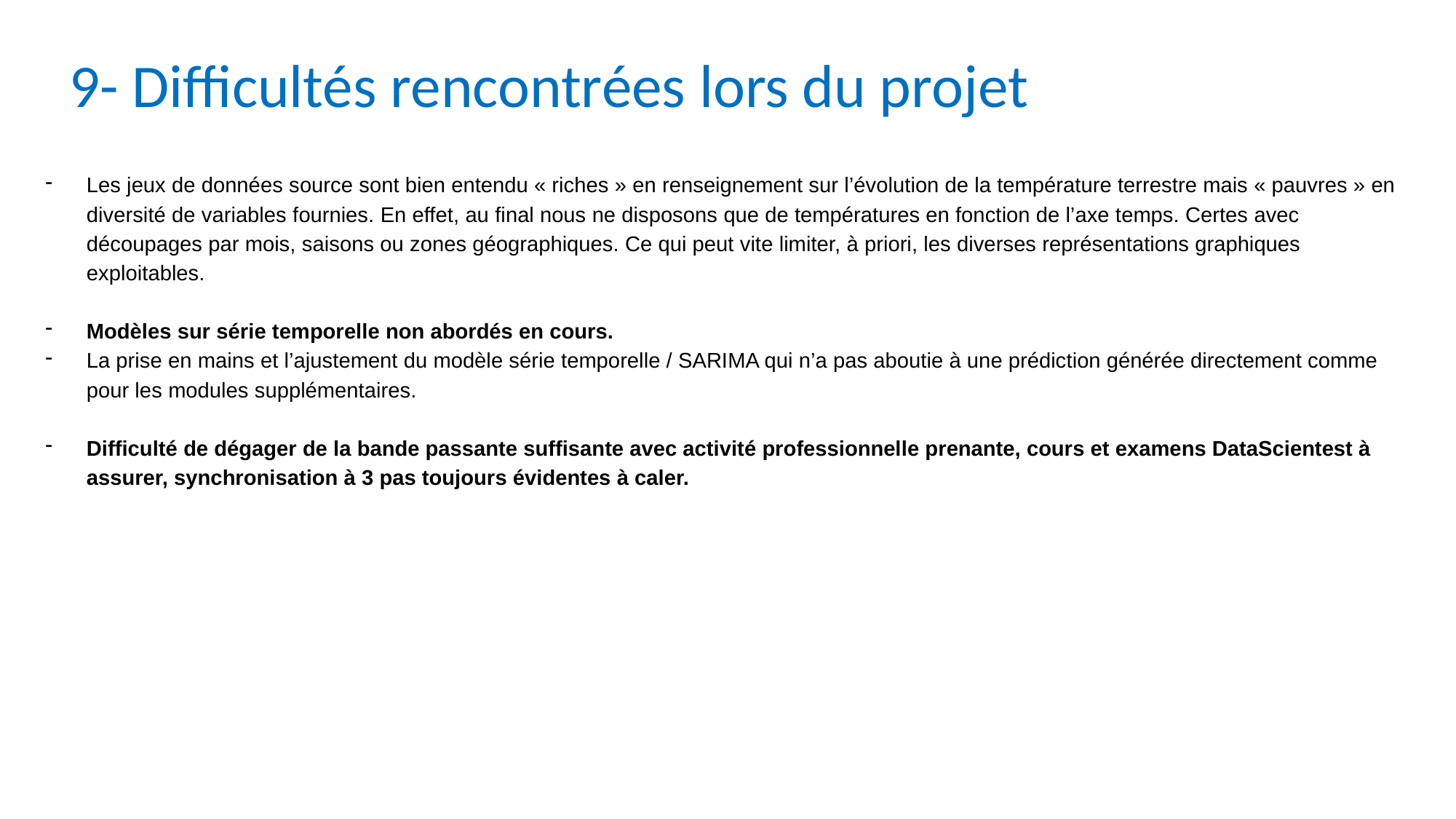

9- Difficultés rencontrées lors du projet
Les jeux de données source sont bien entendu « riches » en renseignement sur l’évolution de la température terrestre mais « pauvres » en diversité de variables fournies. En effet, au final nous ne disposons que de températures en fonction de l’axe temps. Certes avec découpages par mois, saisons ou zones géographiques. Ce qui peut vite limiter, à priori, les diverses représentations graphiques exploitables.

Modèles sur série temporelle non abordés en cours.
La prise en mains et l’ajustement du modèle série temporelle / SARIMA qui n’a pas aboutie à une prédiction générée directement comme pour les modules supplémentaires.

Difficulté de dégager de la bande passante suffisante avec activité professionnelle prenante, cours et examens DataScientest à assurer, synchronisation à 3 pas toujours évidentes à caler.